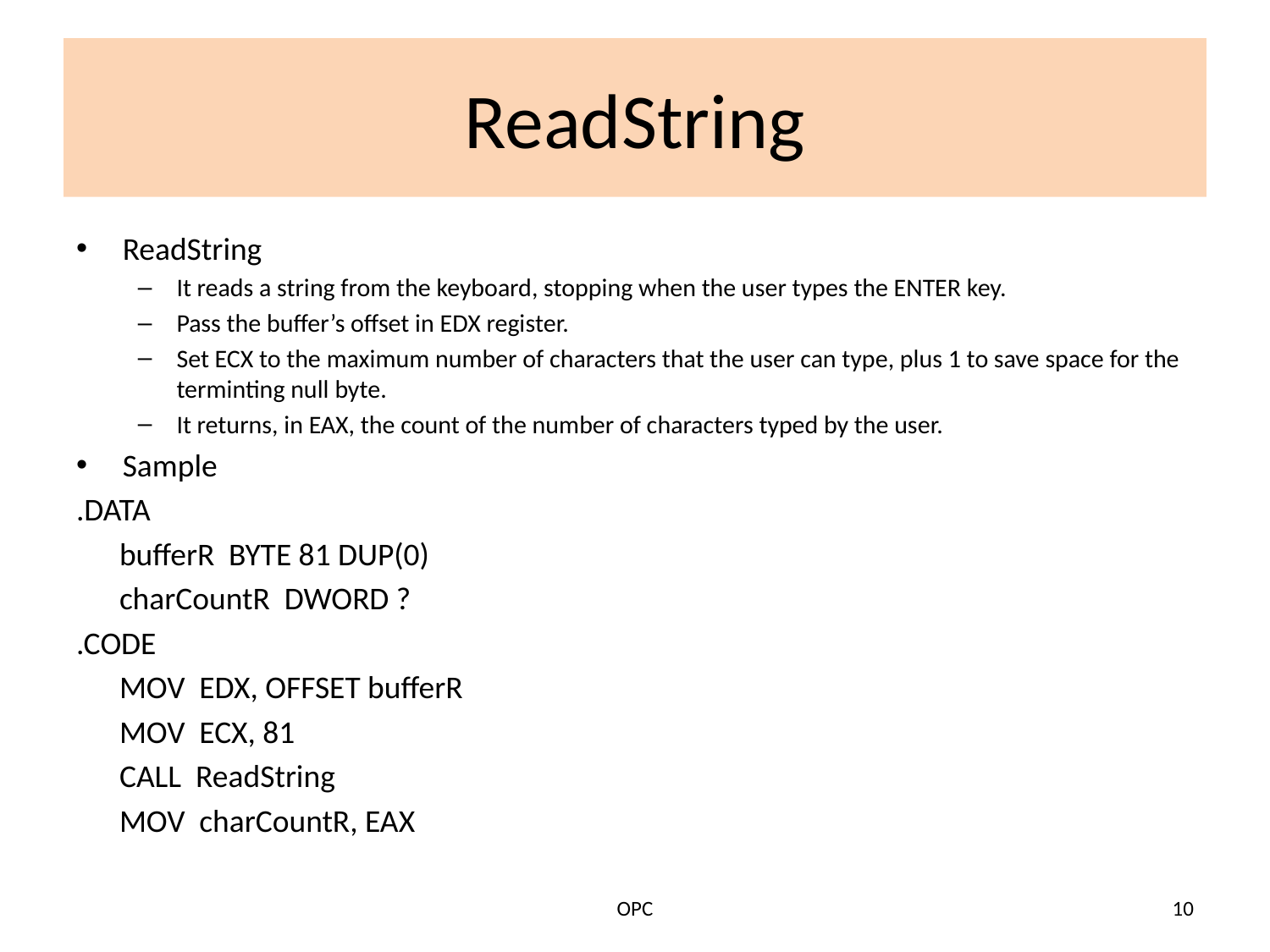

# ReadString
ReadString
It reads a string from the keyboard, stopping when the user types the ENTER key.
Pass the buffer’s offset in EDX register.
Set ECX to the maximum number of characters that the user can type, plus 1 to save space for the terminting null byte.
It returns, in EAX, the count of the number of characters typed by the user.
Sample
.DATA
      bufferR  BYTE 81 DUP(0)
      charCountR  DWORD ?
.CODE
      MOV  EDX, OFFSET bufferR
      MOV  ECX, 81
      CALL  ReadString
      MOV  charCountR, EAX

OPC
10